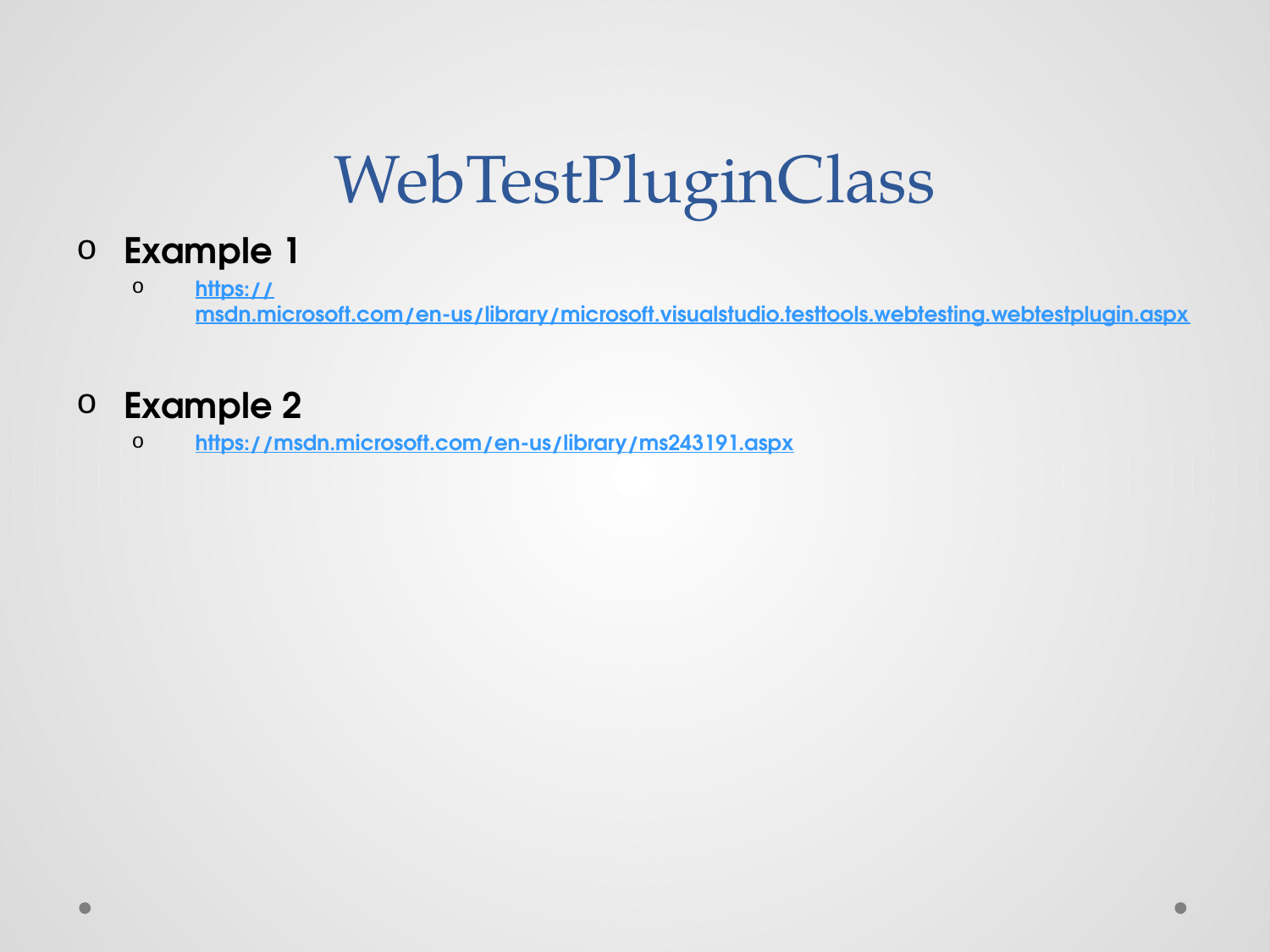

# WebTestPluginClass
Example 1
https://msdn.microsoft.com/en-us/library/microsoft.visualstudio.testtools.webtesting.webtestplugin.aspx

Example 2
https://msdn.microsoft.com/en-us/library/ms243191.aspx